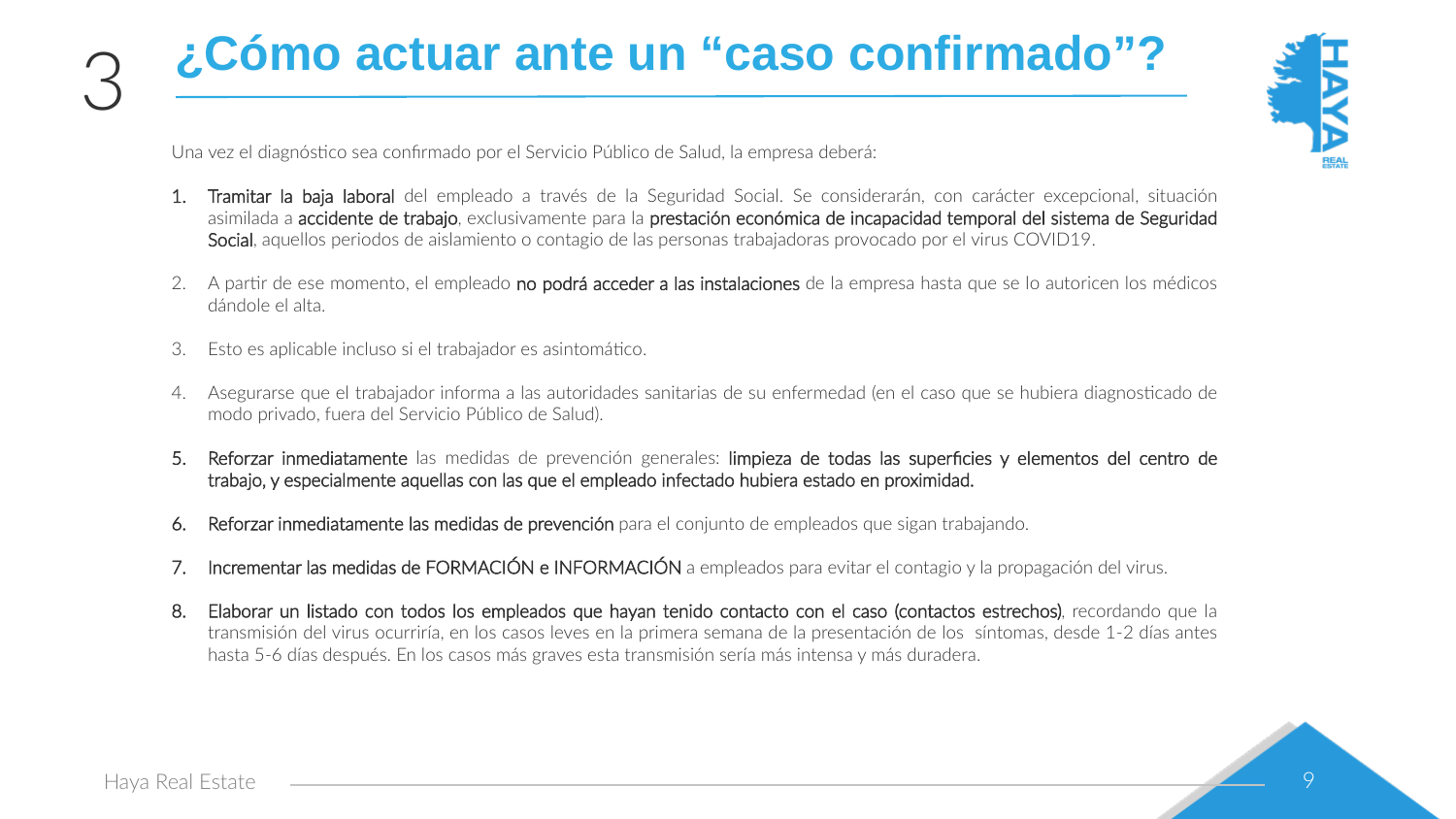

# ¿Cómo actuar ante un “caso confirmado”?
3
Una vez el diagnóstico sea confirmado por el Servicio Público de Salud, la empresa deberá:

Tramitar la baja laboral del empleado a través de la Seguridad Social. Se considerarán, con carácter excepcional, situación asimilada a accidente de trabajo, exclusivamente para la prestación económica de incapacidad temporal del sistema de Seguridad Social, aquellos periodos de aislamiento o contagio de las personas trabajadoras provocado por el virus COVID19.

A partir de ese momento, el empleado no podrá acceder a las instalaciones de la empresa hasta que se lo autoricen los médicos dándole el alta.

Esto es aplicable incluso si el trabajador es asintomático.

Asegurarse que el trabajador informa a las autoridades sanitarias de su enfermedad (en el caso que se hubiera diagnosticado de modo privado, fuera del Servicio Público de Salud).

Reforzar inmediatamente las medidas de prevención generales: limpieza de todas las superficies y elementos del centro de trabajo, y especialmente aquellas con las que el empleado infectado hubiera estado en proximidad.

Reforzar inmediatamente las medidas de prevención para el conjunto de empleados que sigan trabajando.

Incrementar las medidas de FORMACIÓN e INFORMACIÓN a empleados para evitar el contagio y la propagación del virus.

Elaborar un listado con todos los empleados que hayan tenido contacto con el caso (contactos estrechos), recordando que la transmisión del virus ocurriría, en los casos leves en la primera semana de la presentación de los  síntomas, desde 1-2 días antes hasta 5-6 días después. En los casos más graves esta transmisión sería más intensa y más duradera.